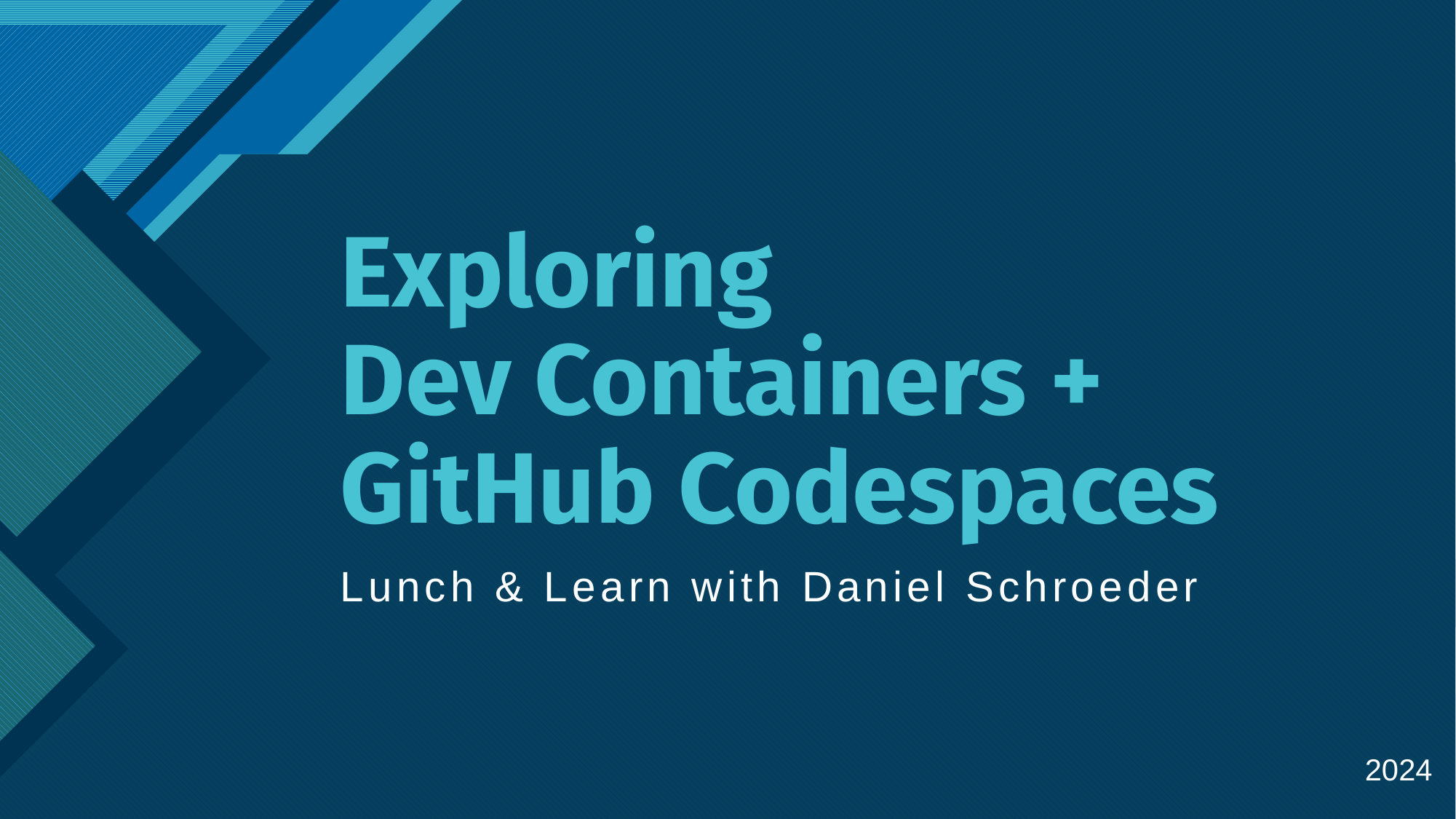

# Exploring Dev Containers + GitHub Codespaces
Lunch & Learn with Daniel Schroeder
2024